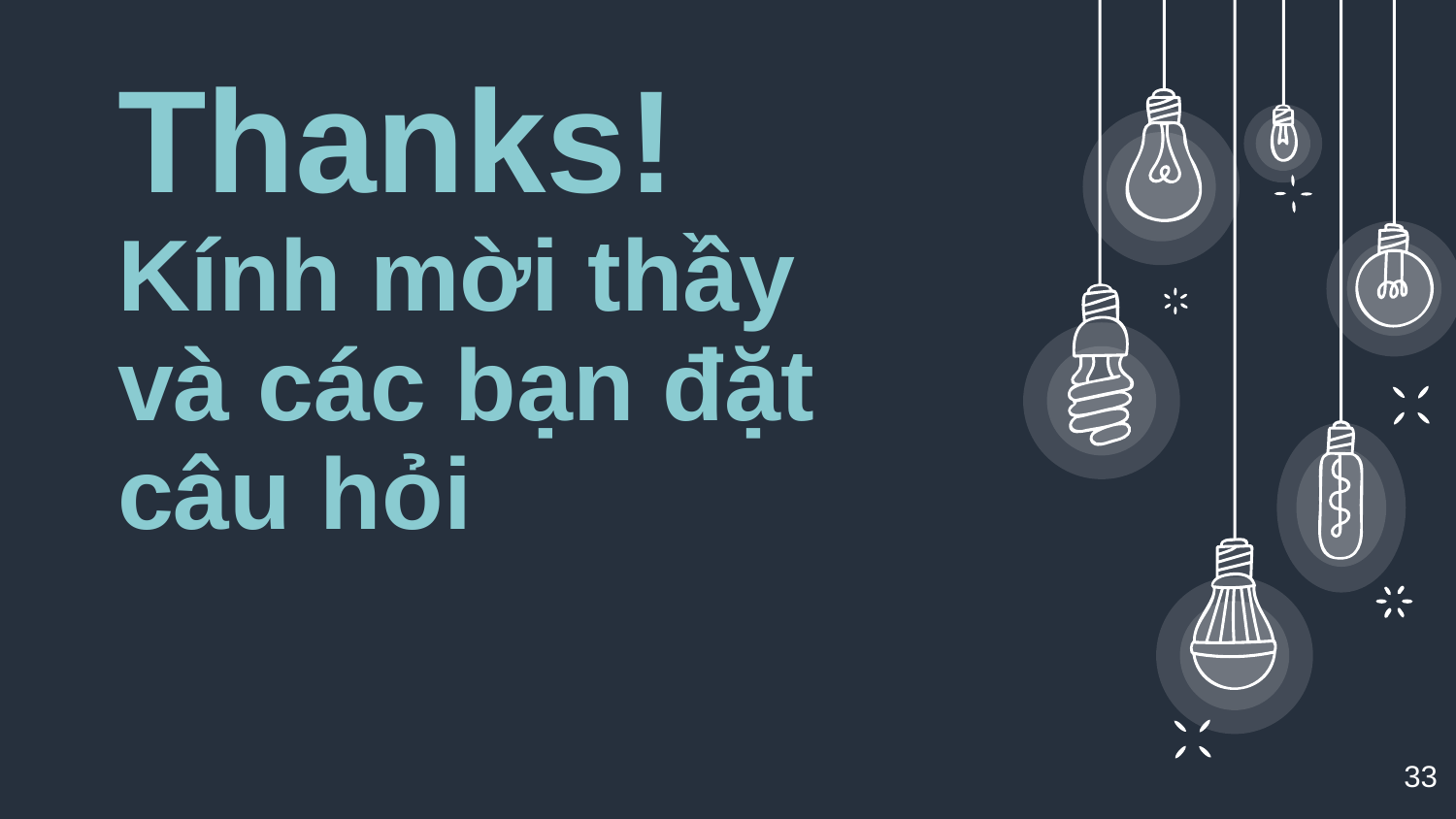

Thanks!
Kính mời thầy và các bạn đặt câu hỏi
33